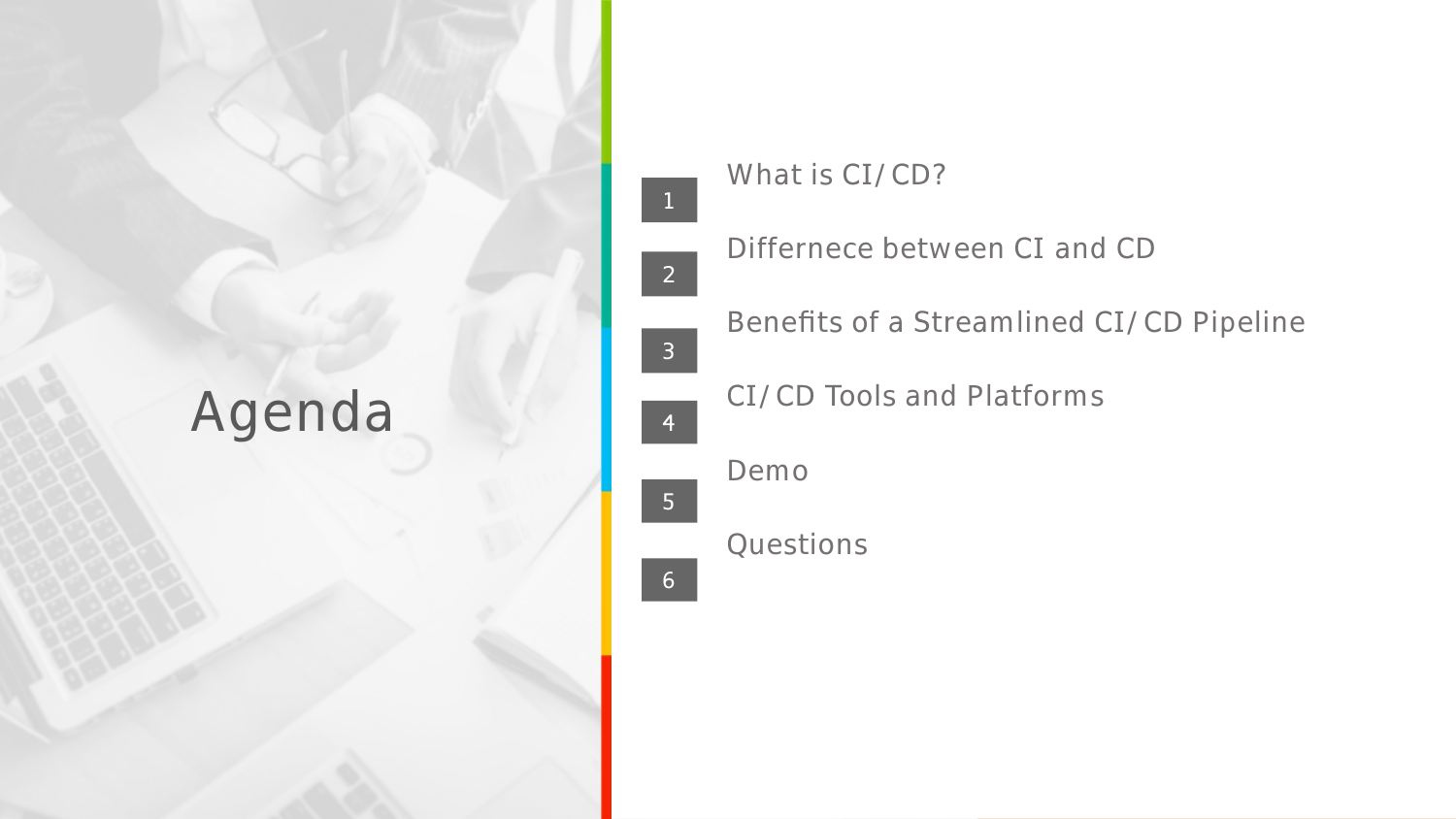

What is CI/CD?
Differnece between CI and CD
Benefits of a Streamlined CI/CD Pipeline
CI/CD Tools and Platforms
Demo
Questions
1
2
3
Agenda
4
5
6